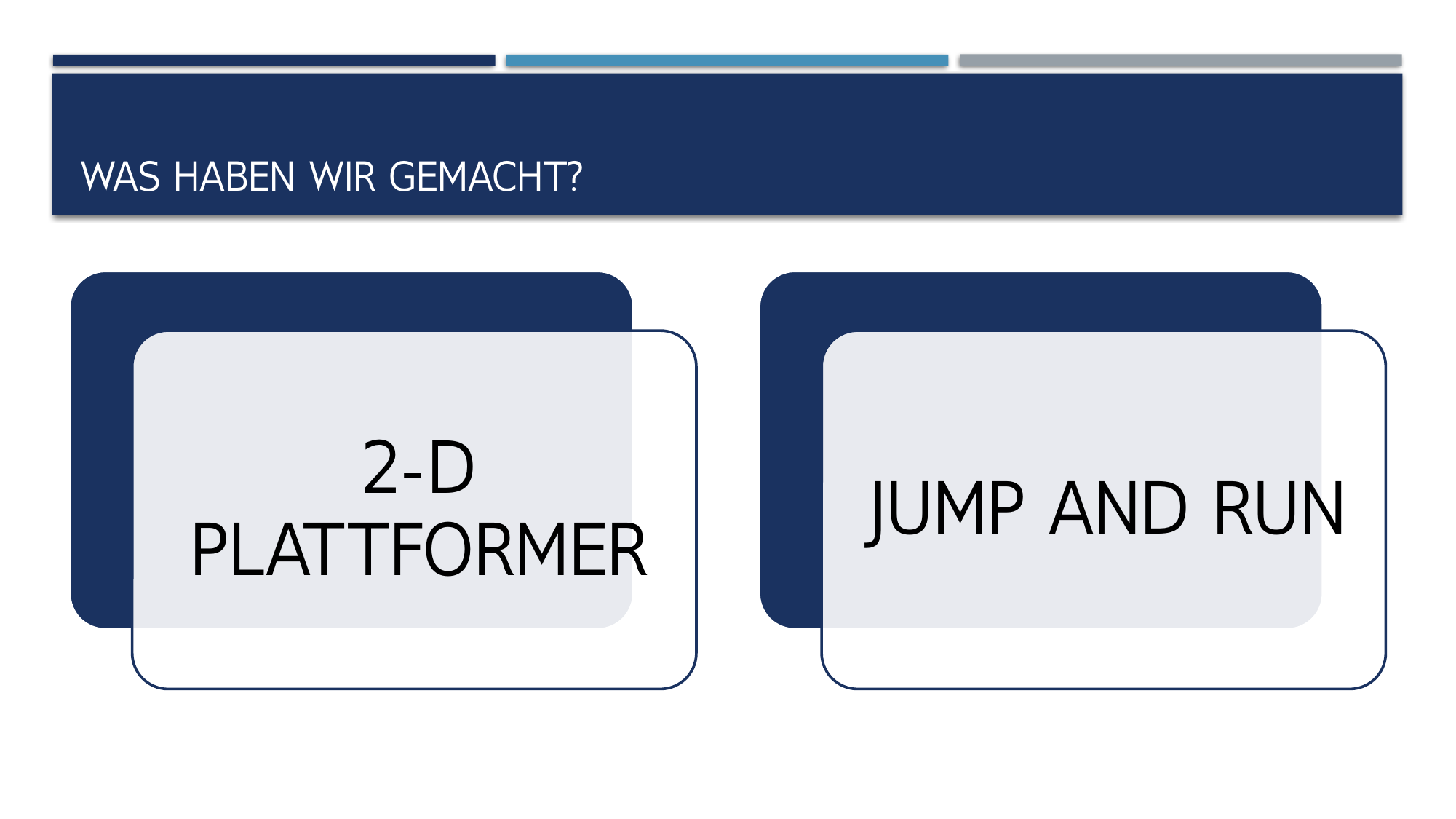

# Was haben wir gemacht?
2-d Plattformer
Jump and Run